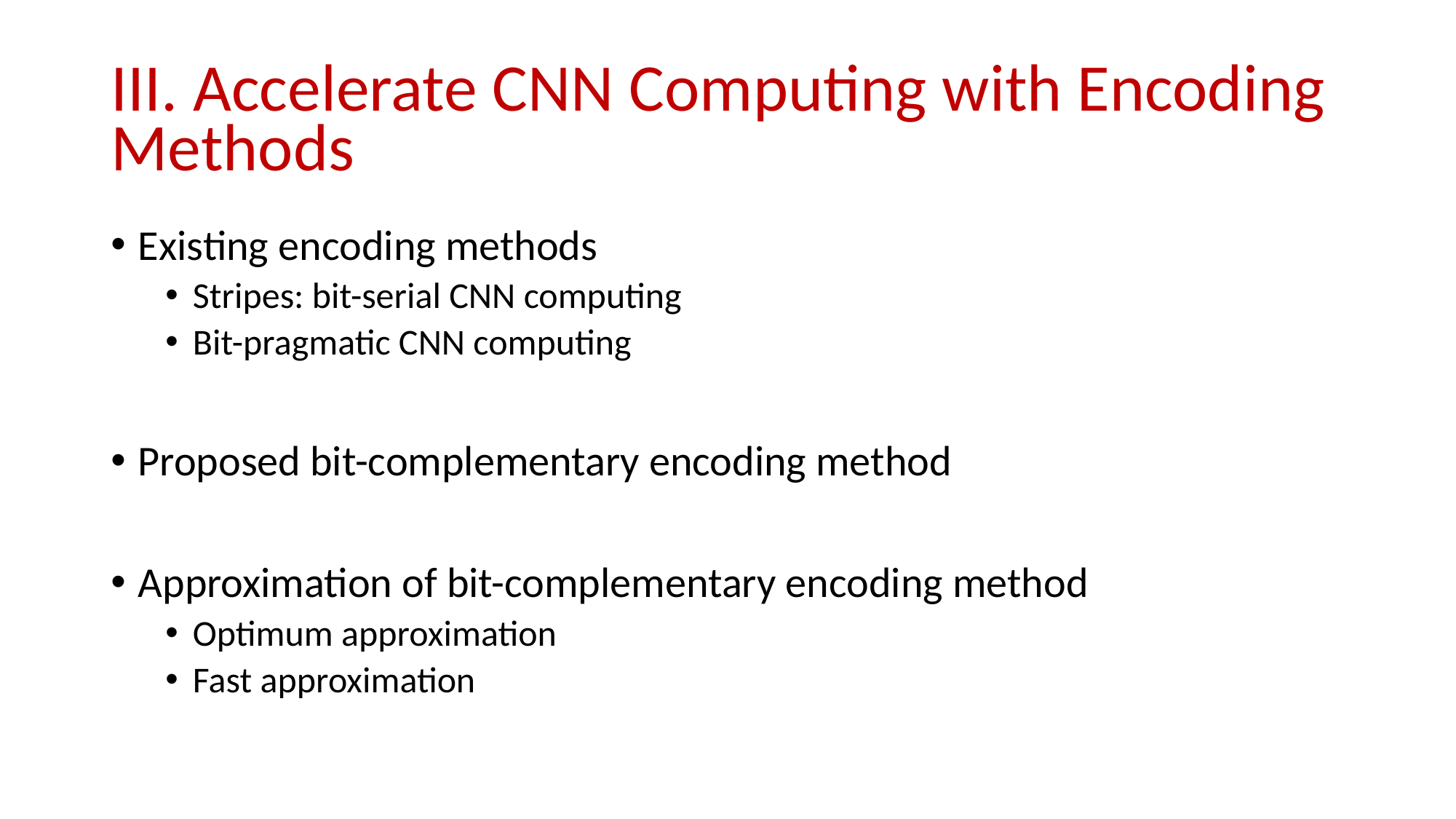

# III. Accelerate CNN Computing with Encoding Methods
Existing encoding methods
Stripes: bit-serial CNN computing
Bit-pragmatic CNN computing

Proposed bit-complementary encoding method

Approximation of bit-complementary encoding method
Optimum approximation
Fast approximation